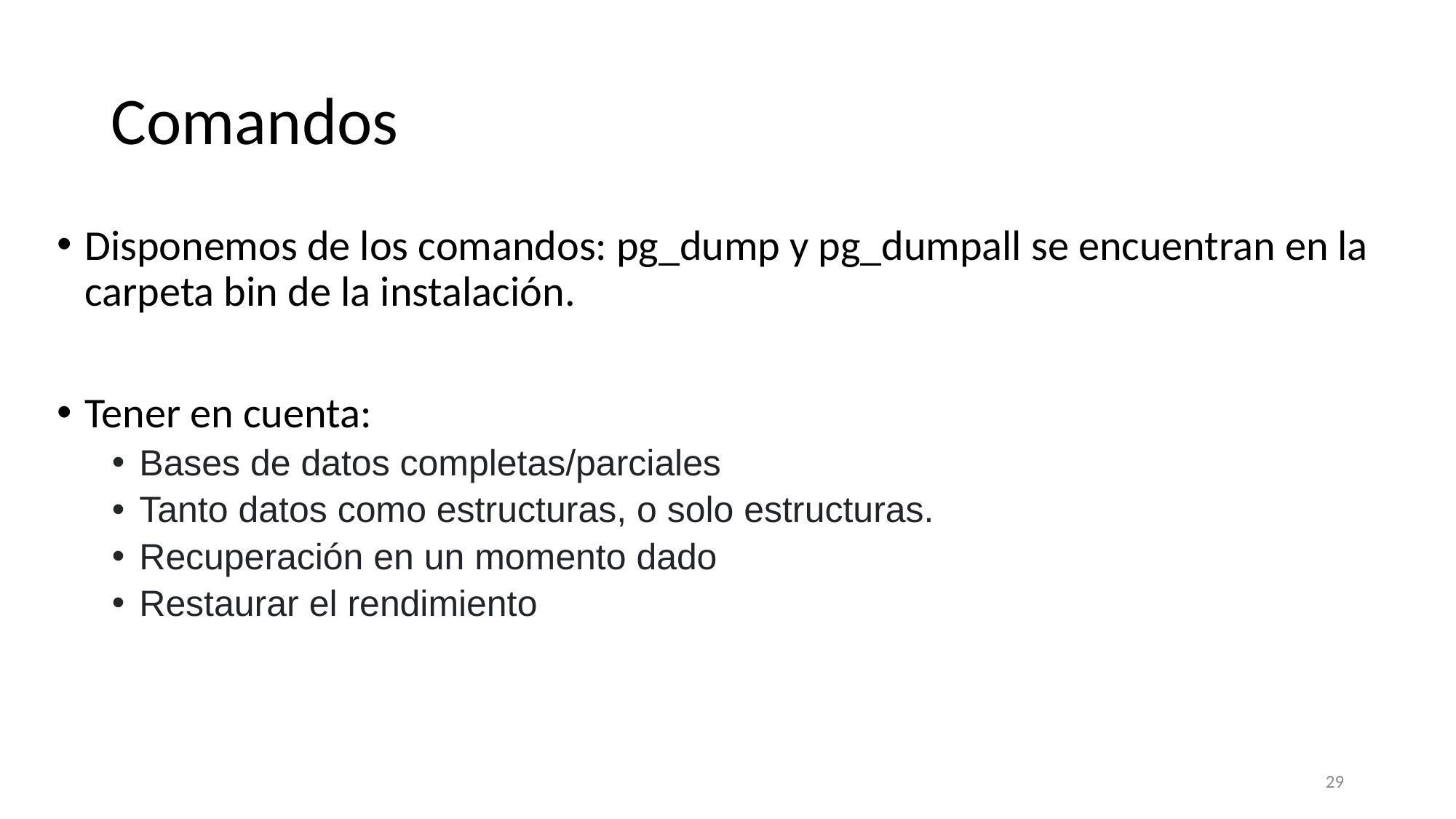

# Comandos
Disponemos de los comandos: pg_dump y pg_dumpall se encuentran en la carpeta bin de la instalación.

Tener en cuenta:
Bases de datos completas/parciales
Tanto datos como estructuras, o solo estructuras.
Recuperación en un momento dado
Restaurar el rendimiento

29